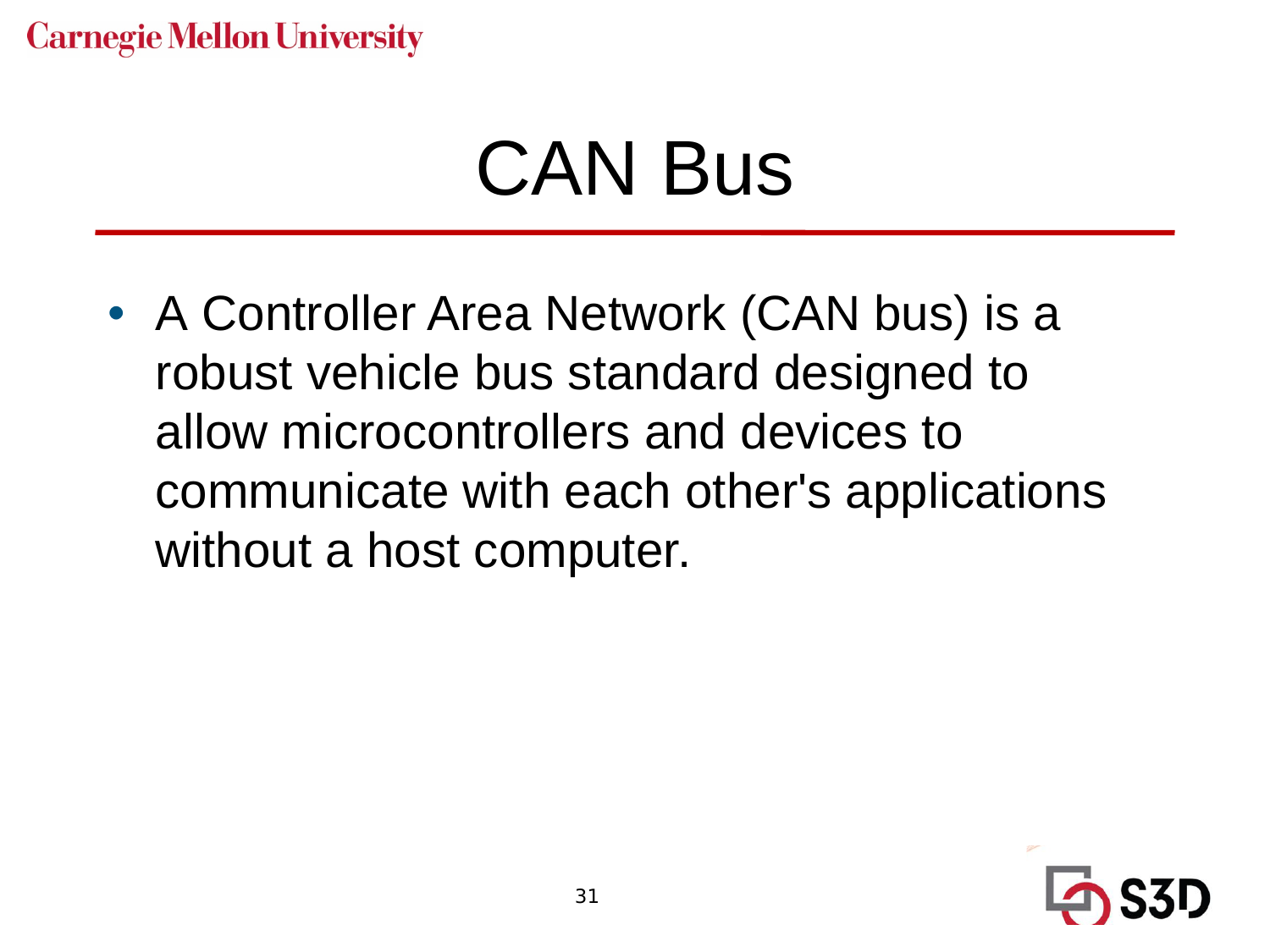

# CAN Bus
A Controller Area Network (CAN bus) is a robust vehicle bus standard designed to allow microcontrollers and devices to communicate with each other's applications without a host computer.